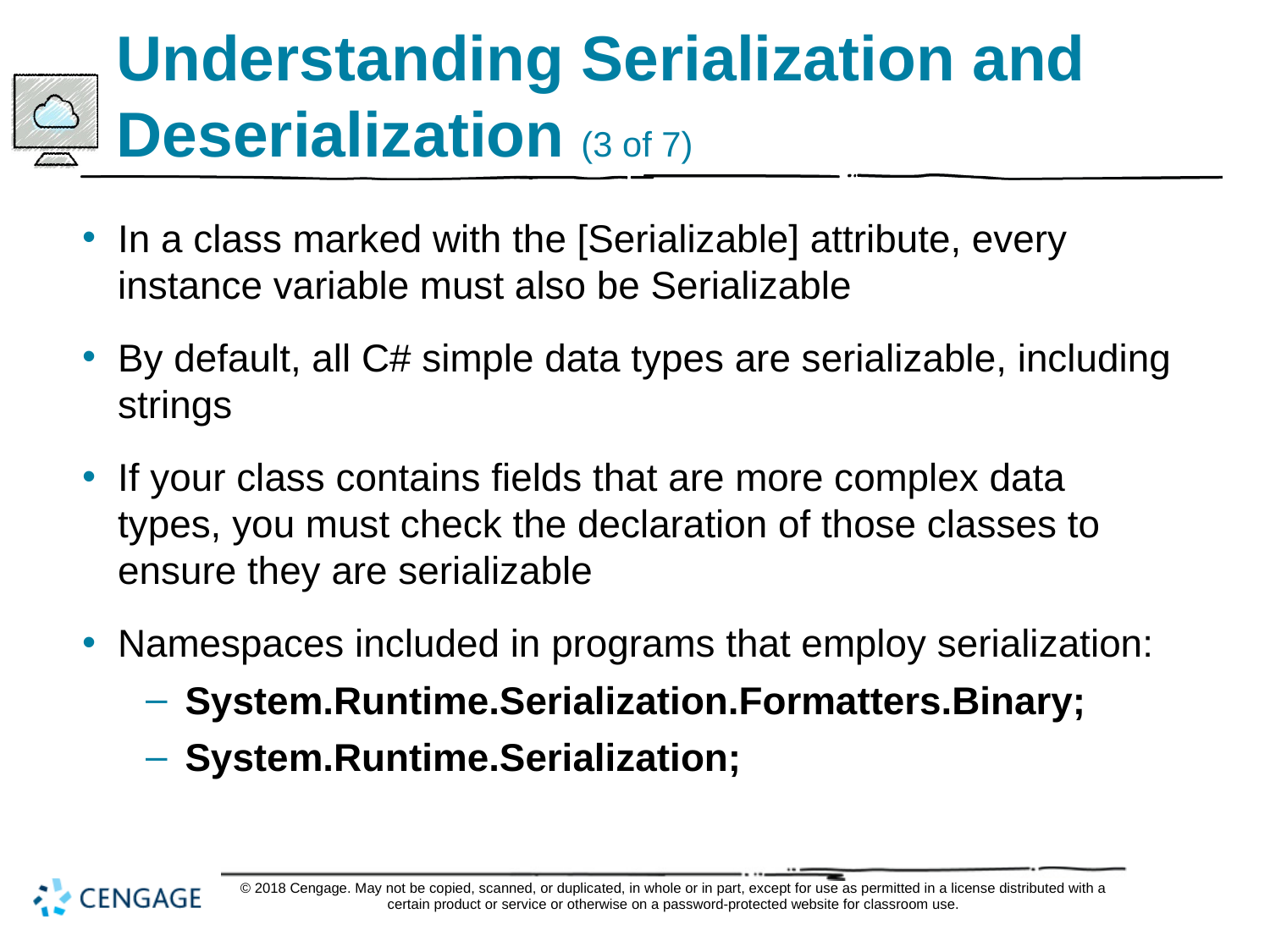

# Understanding Serialization and Deserialization (3 of 7)
In a class marked with the [Serializable] attribute, every instance variable must also be Serializable
By default, all C# simple data types are serializable, including strings
If your class contains fields that are more complex data types, you must check the declaration of those classes to ensure they are serializable
Namespaces included in programs that employ serialization:
System.Runtime.Serialization.Formatters.Binary;
System.Runtime.Serialization;
© 2018 Cengage. May not be copied, scanned, or duplicated, in whole or in part, except for use as permitted in a license distributed with a certain product or service or otherwise on a password-protected website for classroom use.